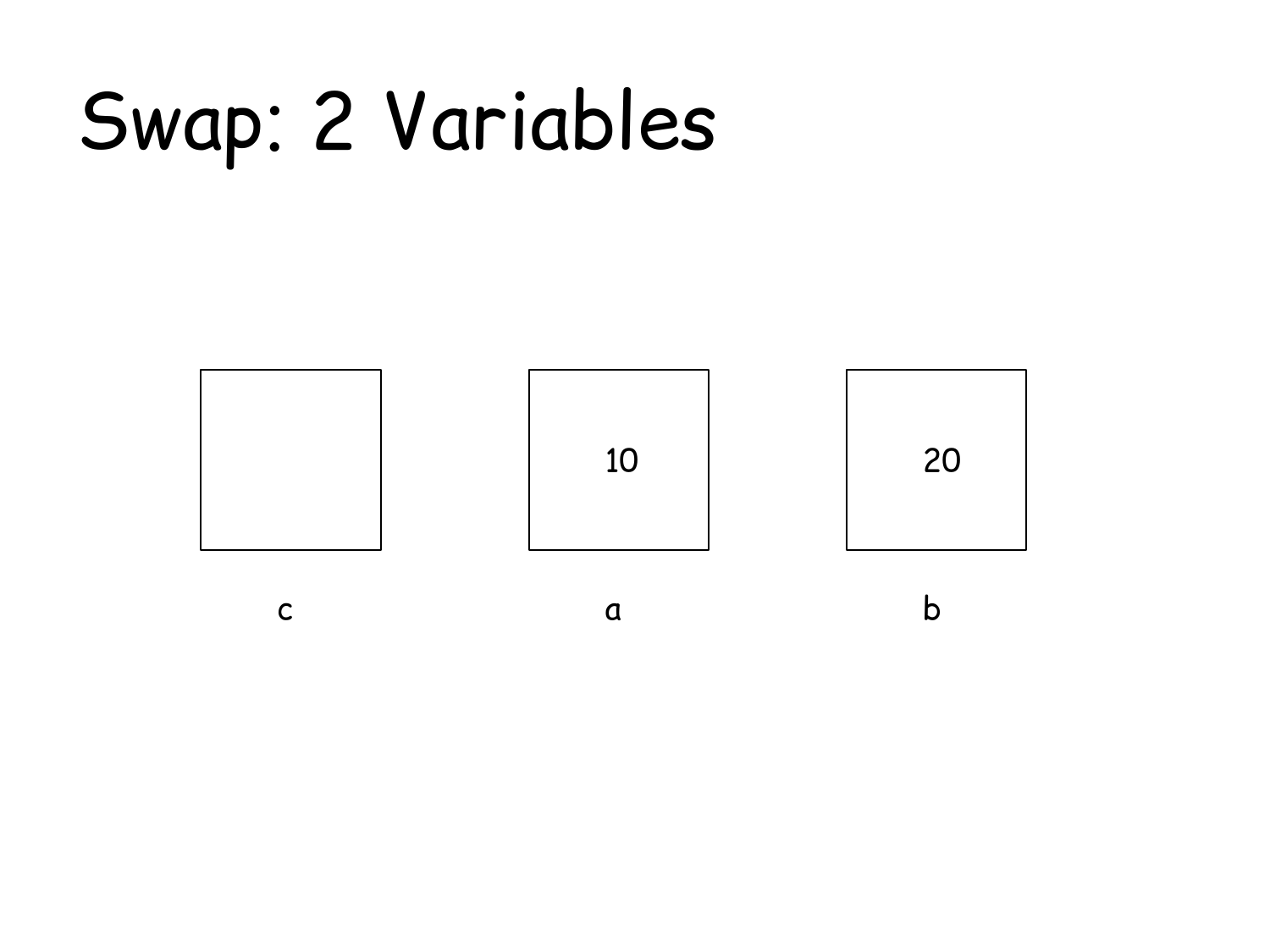

# Swap: 2 Variables

10
20
c
a
b